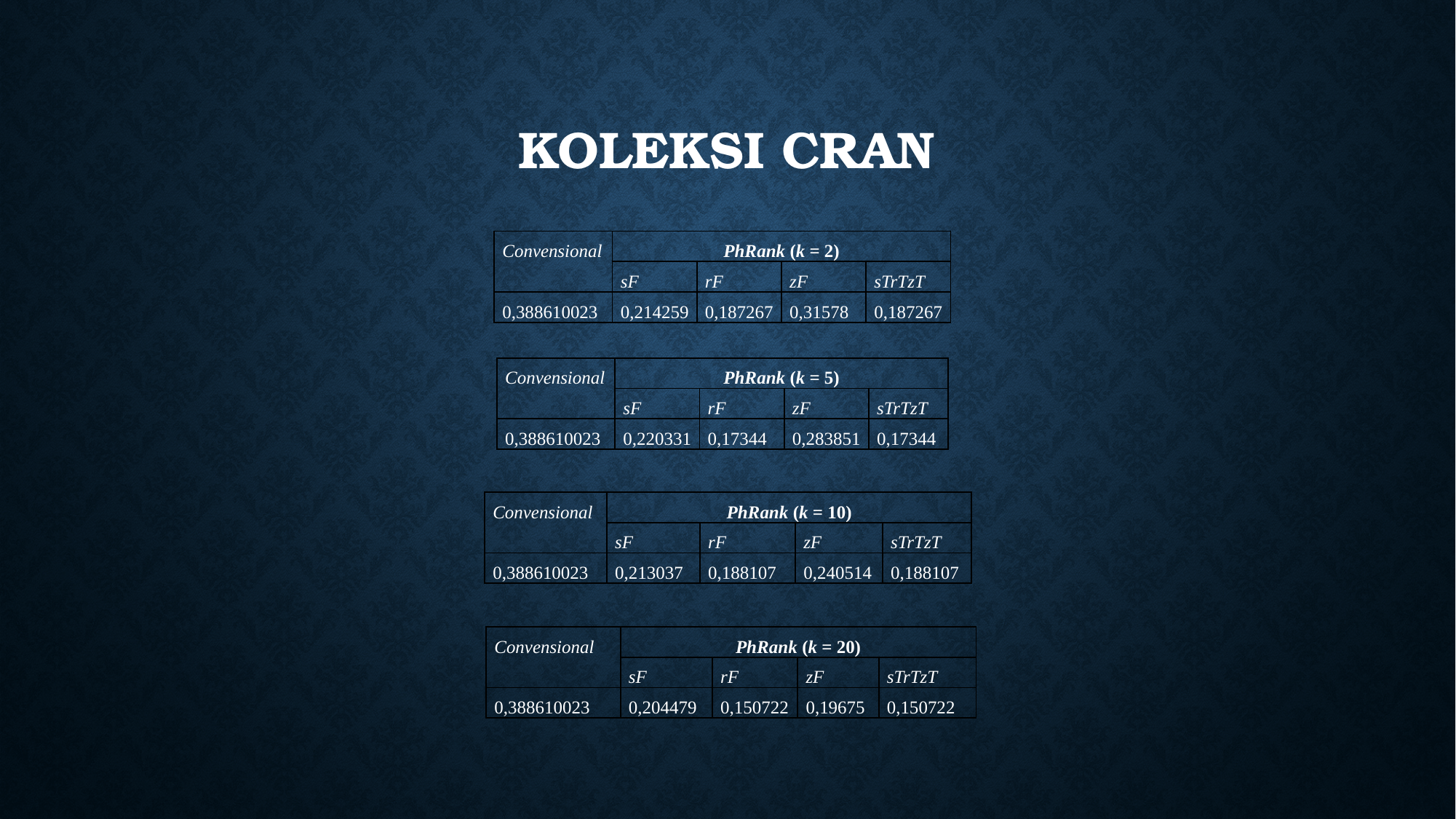

# KOLEKSI CRAN
| Convensional | PhRank (k = 2) |  |  |  |
| --- | --- | --- | --- | --- |
|  | sF | rF | zF | sTrTzT |
| 0,388610023 | 0,214259 | 0,187267 | 0,31578 | 0,187267 |
| Convensional | PhRank (k = 5) |  |  |  |
| --- | --- | --- | --- | --- |
|  | sF | rF | zF | sTrTzT |
| 0,388610023 | 0,220331 | 0,17344 | 0,283851 | 0,17344 |
| Convensional | PhRank (k = 10) |  |  |  |
| --- | --- | --- | --- | --- |
|  | sF | rF | zF | sTrTzT |
| 0,388610023 | 0,213037 | 0,188107 | 0,240514 | 0,188107 |
| Convensional | PhRank (k = 20) |  |  |  |
| --- | --- | --- | --- | --- |
|  | sF | rF | zF | sTrTzT |
| 0,388610023 | 0,204479 | 0,150722 | 0,19675 | 0,150722 |